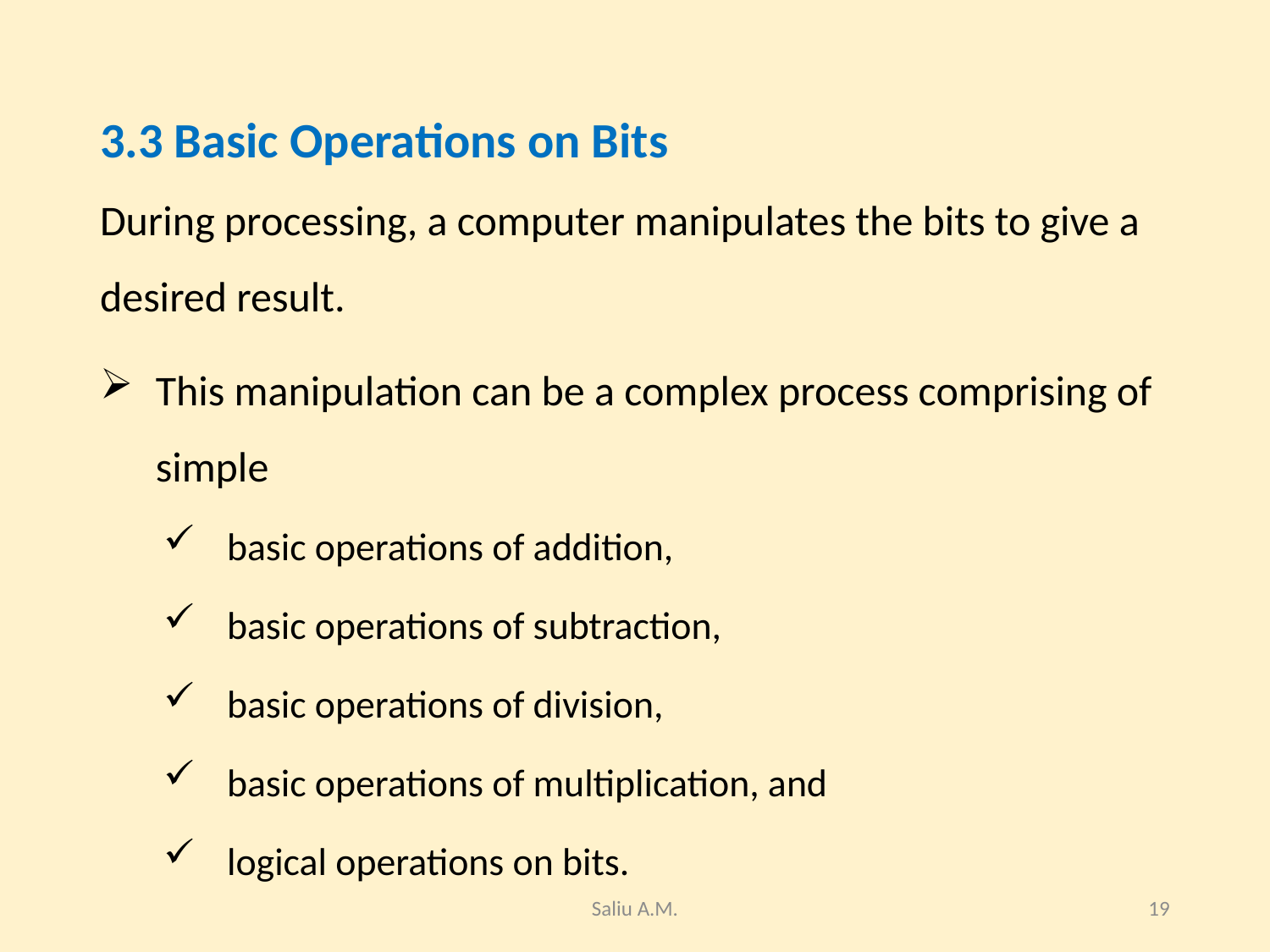

#
3.3 Basic Operations on Bits
During processing, a computer manipulates the bits to give a desired result.
This manipulation can be a complex process comprising of simple
basic operations of addition,
basic operations of subtraction,
basic operations of division,
basic operations of multiplication, and
logical operations on bits.
Saliu A.M.
19